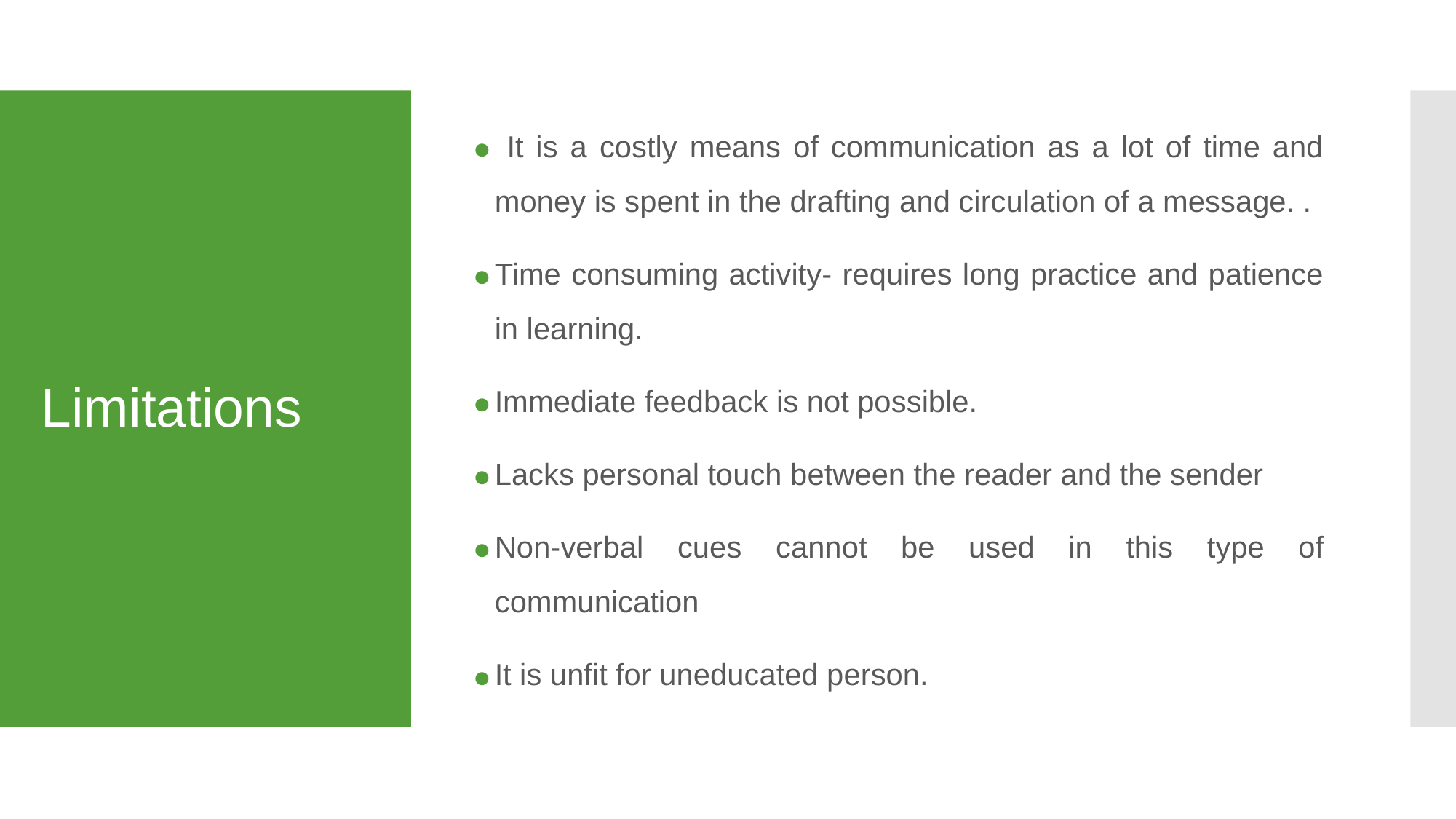

It is a costly means of communication as a lot of time and money is spent in the drafting and circulation of a message. .
Time consuming activity- requires long practice and patience in learning.
Immediate feedback is not possible.
Lacks personal touch between the reader and the sender
Non-verbal cues cannot be used in this type of communication
It is unfit for uneducated person.

# Limitations